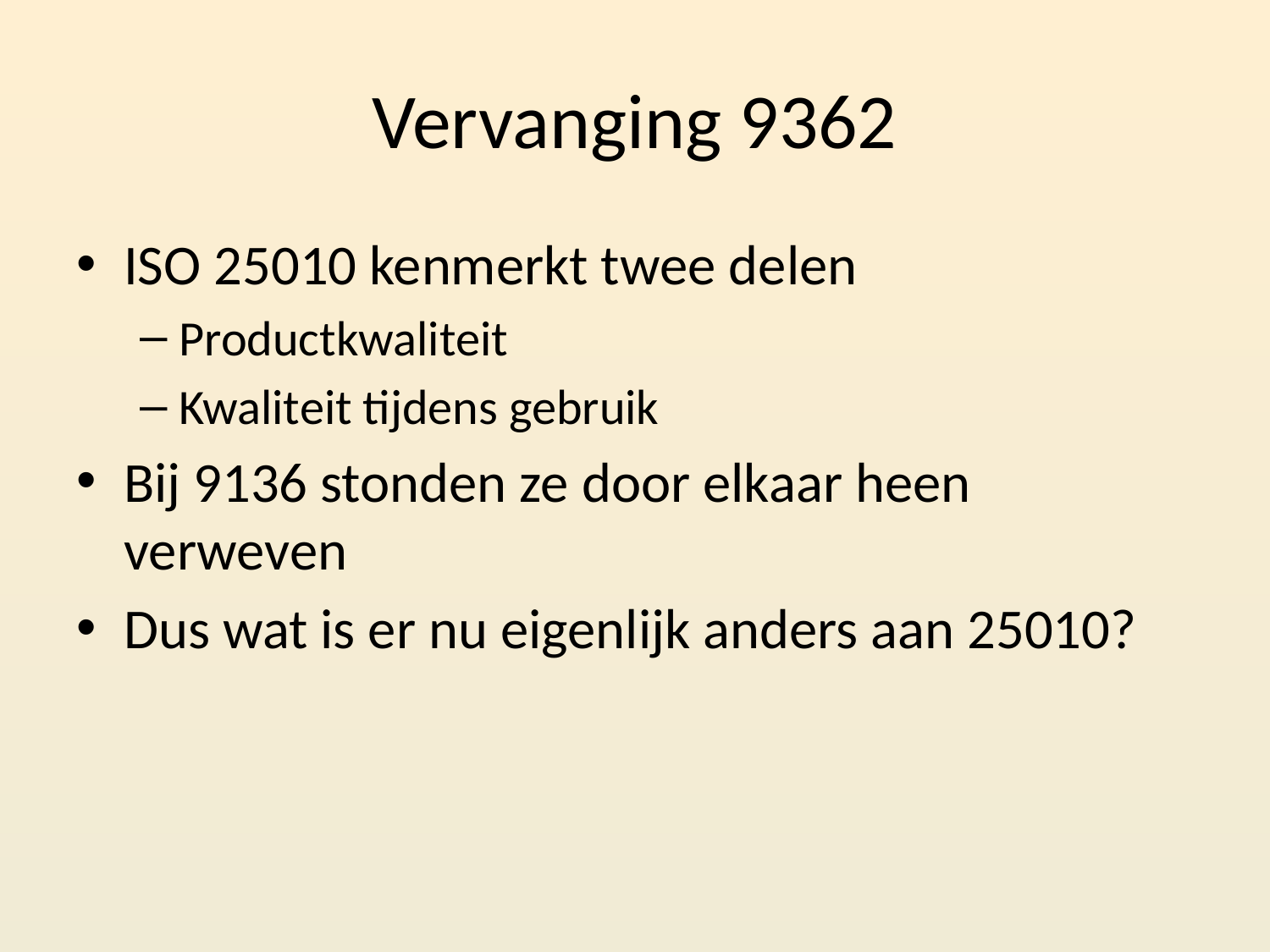

# Vervanging 9362
ISO 25010 kenmerkt twee delen
Productkwaliteit
Kwaliteit tijdens gebruik
Bij 9136 stonden ze door elkaar heen verweven
Dus wat is er nu eigenlijk anders aan 25010?